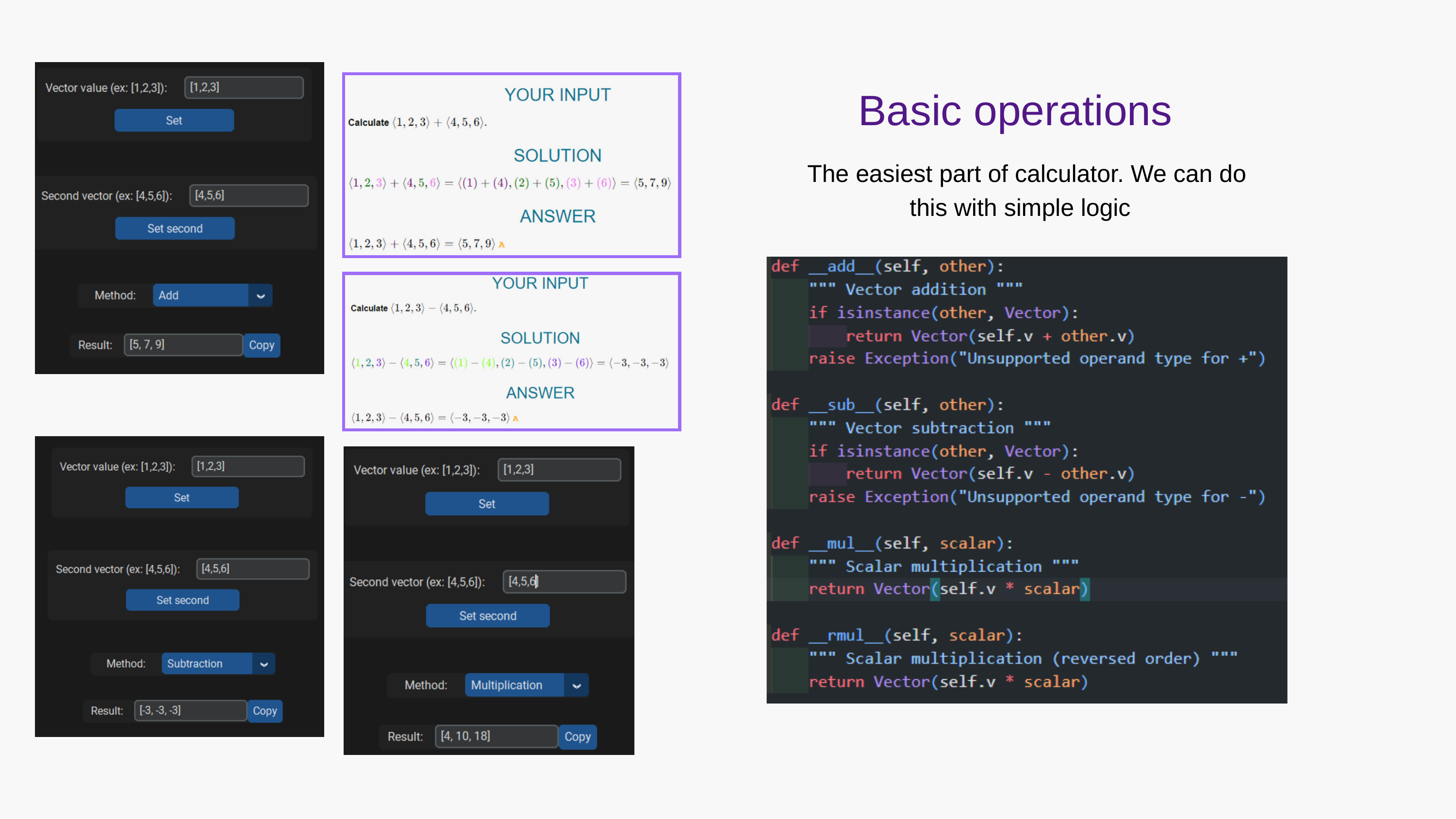

Basic operations
The easiest part of calculator. We can do this with simple logic